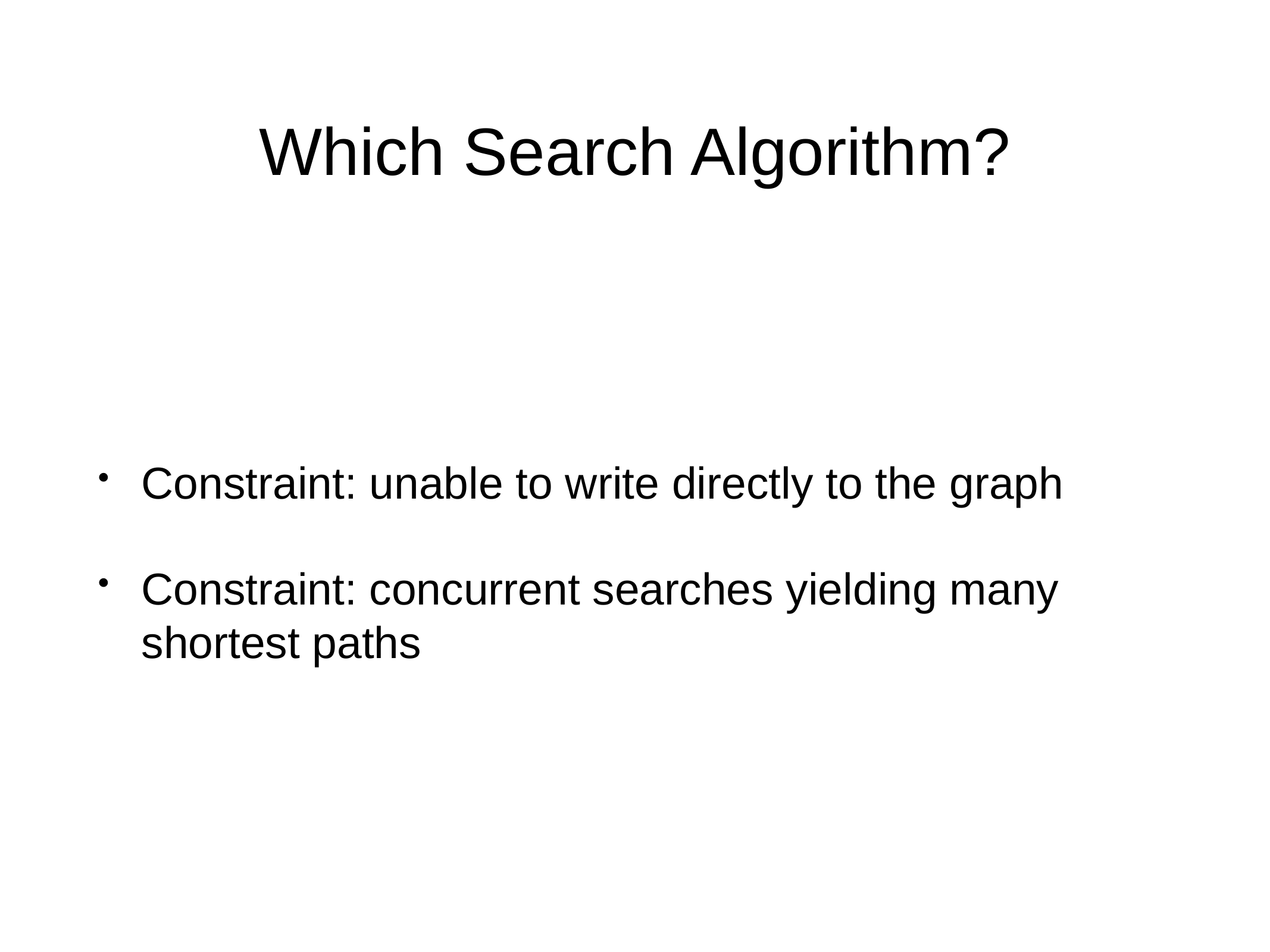

# Which Search Algorithm?
Constraint: unable to write directly to the graph
Constraint: concurrent searches yielding many shortest paths